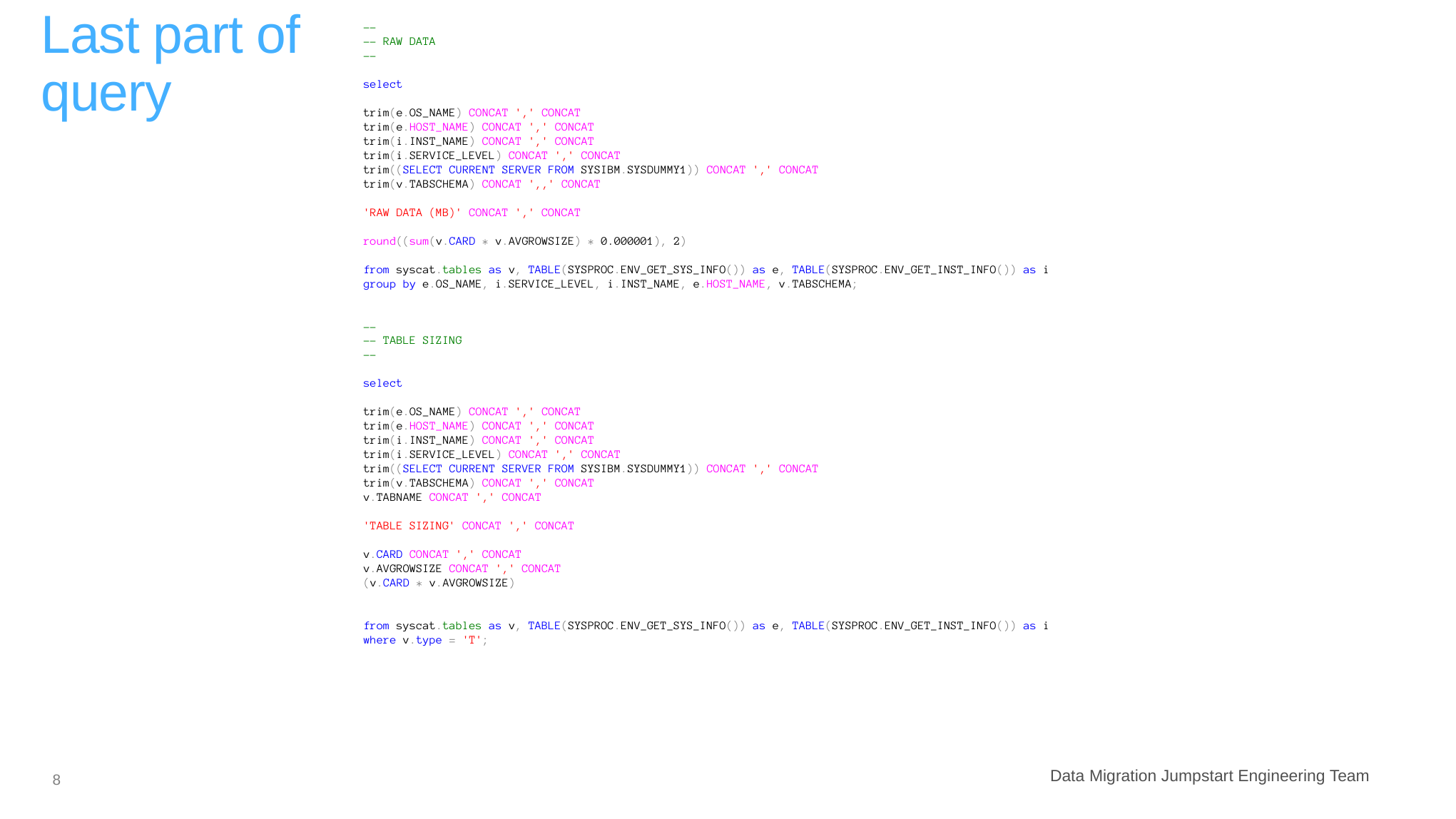

# Last part of query
--
-- RAW DATA
--

select

trim(e.OS_NAME) CONCAT ',' CONCAT
trim(e.HOST_NAME) CONCAT ',' CONCAT
trim(i.INST_NAME) CONCAT ',' CONCAT
trim(i.SERVICE_LEVEL) CONCAT ',' CONCAT
trim((SELECT CURRENT SERVER FROM SYSIBM.SYSDUMMY1)) CONCAT ',' CONCAT
trim(v.TABSCHEMA) CONCAT ',,' CONCAT

'RAW DATA (MB)' CONCAT ',' CONCAT

round((sum(v.CARD * v.AVGROWSIZE) * 0.000001), 2)

from syscat.tables as v, TABLE(SYSPROC.ENV_GET_SYS_INFO()) as e, TABLE(SYSPROC.ENV_GET_INST_INFO()) as i
group by e.OS_NAME, i.SERVICE_LEVEL, i.INST_NAME, e.HOST_NAME, v.TABSCHEMA;

--
-- TABLE SIZING
--

select

trim(e.OS_NAME) CONCAT ',' CONCAT
trim(e.HOST_NAME) CONCAT ',' CONCAT
trim(i.INST_NAME) CONCAT ',' CONCAT
trim(i.SERVICE_LEVEL) CONCAT ',' CONCAT
trim((SELECT CURRENT SERVER FROM SYSIBM.SYSDUMMY1)) CONCAT ',' CONCAT
trim(v.TABSCHEMA) CONCAT ',' CONCAT
v.TABNAME CONCAT ',' CONCAT

'TABLE SIZING' CONCAT ',' CONCAT

v.CARD CONCAT ',' CONCAT
v.AVGROWSIZE CONCAT ',' CONCAT
(v.CARD * v.AVGROWSIZE)

from syscat.tables as v, TABLE(SYSPROC.ENV_GET_SYS_INFO()) as e, TABLE(SYSPROC.ENV_GET_INST_INFO()) as i
where v.type = 'T';
Data Migration Jumpstart Engineering Team